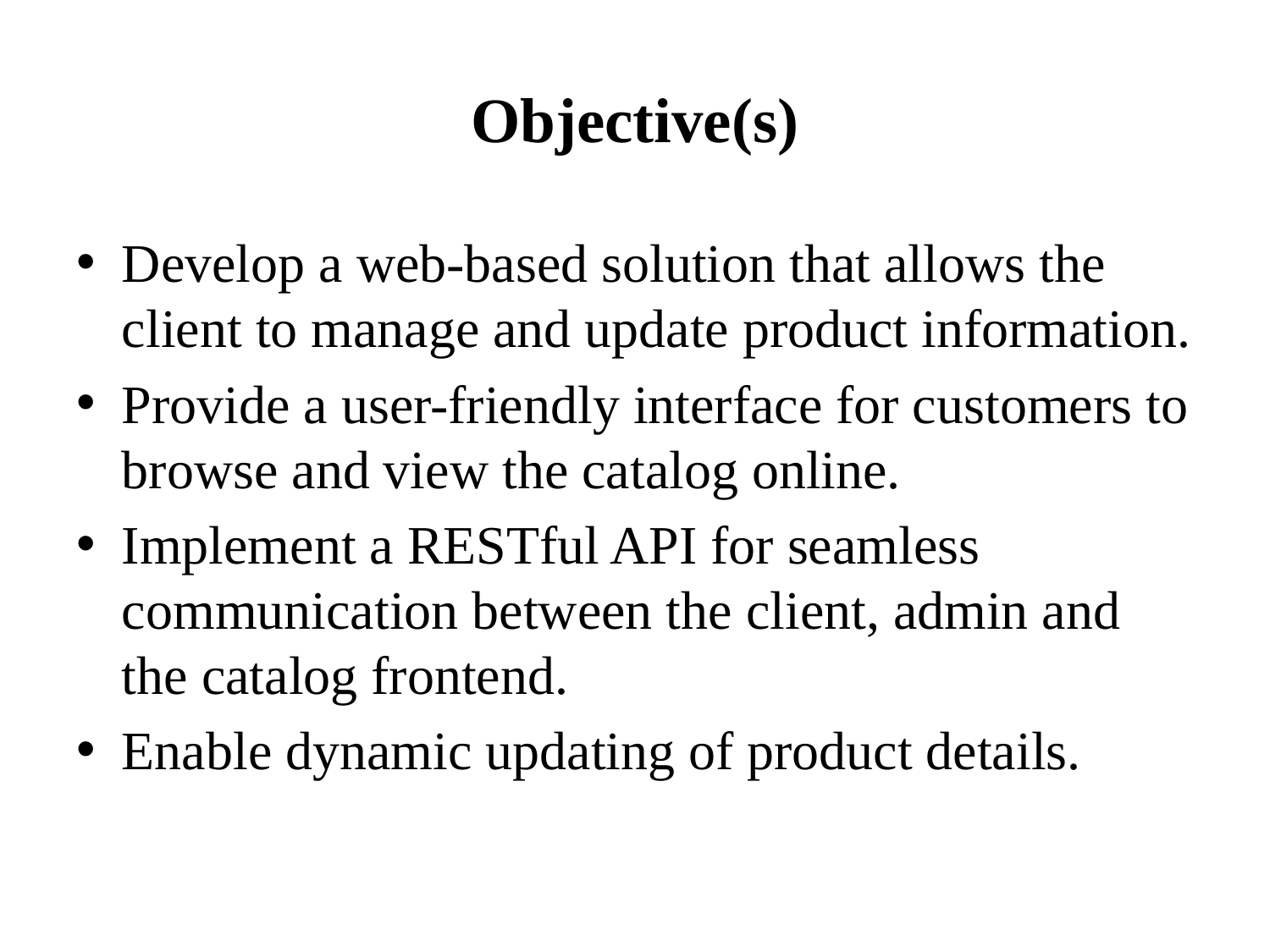

# Objective(s)
Develop a web-based solution that allows the client to manage and update product information.
Provide a user-friendly interface for customers to browse and view the catalog online.
Implement a RESTful API for seamless communication between the client, admin and the catalog frontend.
Enable dynamic updating of product details.